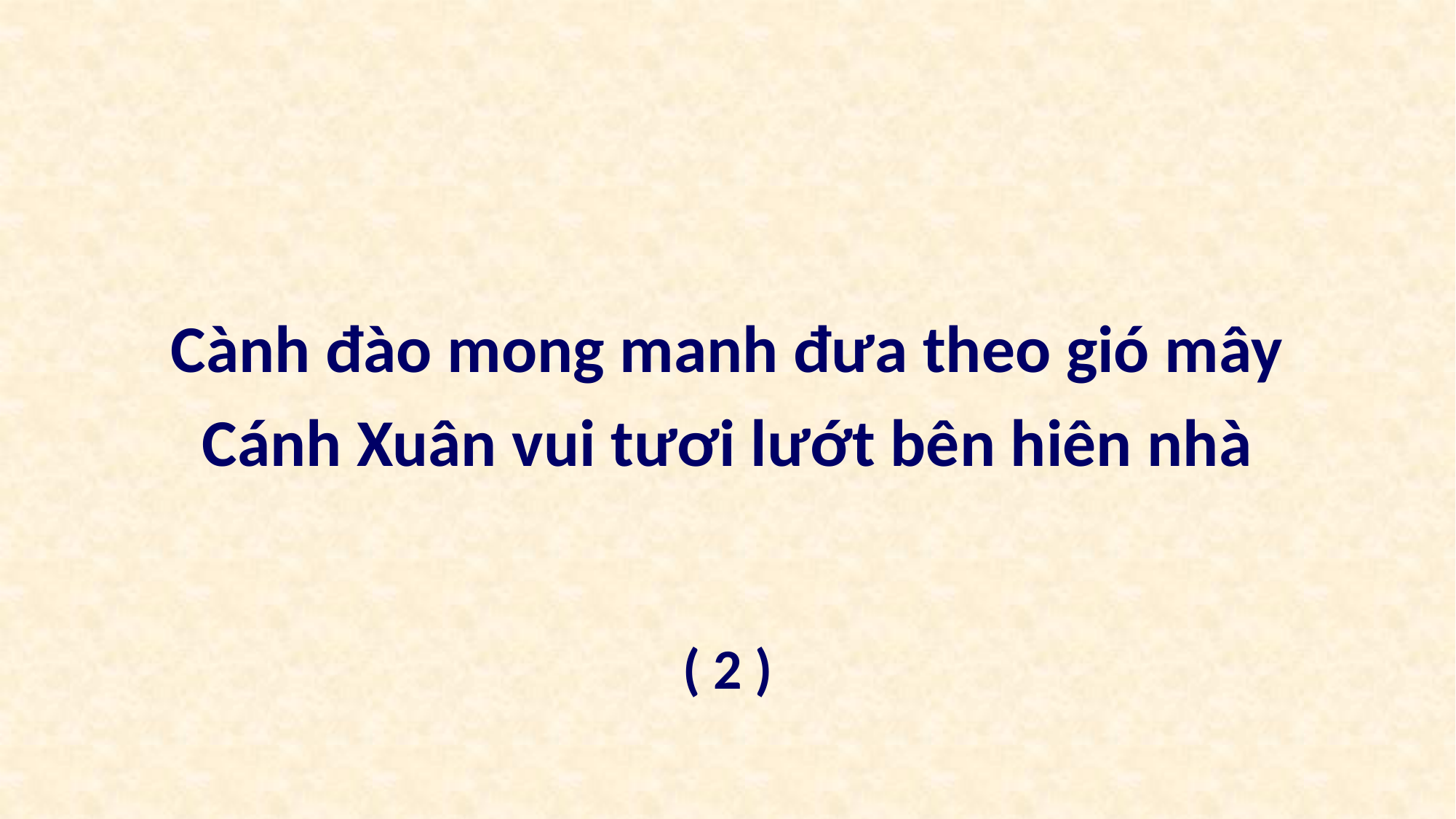

Cành đào mong manh đưa theo gió mây
Cánh Xuân vui tươi lướt bên hiên nhà
( 2 )